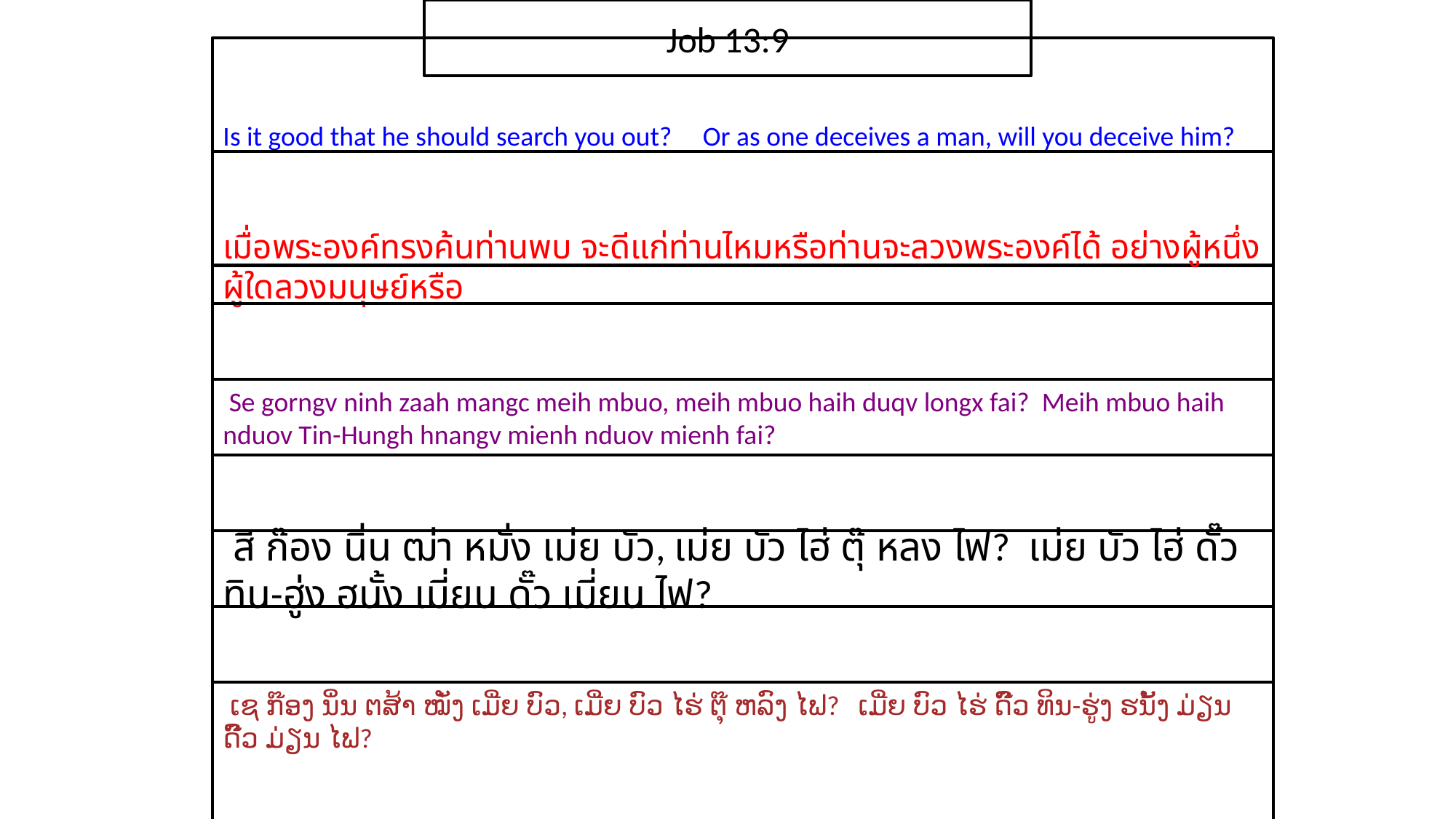

Job 13:9
Is it good that he should search you out?     Or as one deceives a man, will you deceive him?
เมื่อ​พระ​องค์​ทรง​ค้น​ท่าน​พบ จะ​ดี​แก่​ท่าน​ไหมหรือ​ท่าน​จะ​ลวง​พระ​องค์​ได้ อย่าง​ผู้​หนึ่ง​ผู้ใด​ลวง​มนุษย์​หรือ
 Se gorngv ninh zaah mangc meih mbuo, meih mbuo haih duqv longx fai?  Meih mbuo haih nduov Tin-Hungh hnangv mienh nduov mienh fai?
 สี ก๊อง นิ่น ฒ่า หมั่ง เม่ย บัว, เม่ย บัว ไฮ่ ตุ๊ หลง ไฟ?  เม่ย บัว ไฮ่ ดั๊ว ทิน-ฮู่ง ฮนั้ง เมี่ยน ดั๊ว เมี่ยน ไฟ?
 ເຊ ກ໊ອງ ນິ່ນ ຕສ້າ ໝັ່ງ ເມີ່ຍ ບົວ, ເມີ່ຍ ບົວ ໄຮ່ ຕຸ໊ ຫລົງ ໄຟ?   ເມີ່ຍ ບົວ ໄຮ່ ດົ໊ວ ທິນ-ຮູ່ງ ຮນັ້ງ ມ່ຽນ ດົ໊ວ ມ່ຽນ ໄຟ?